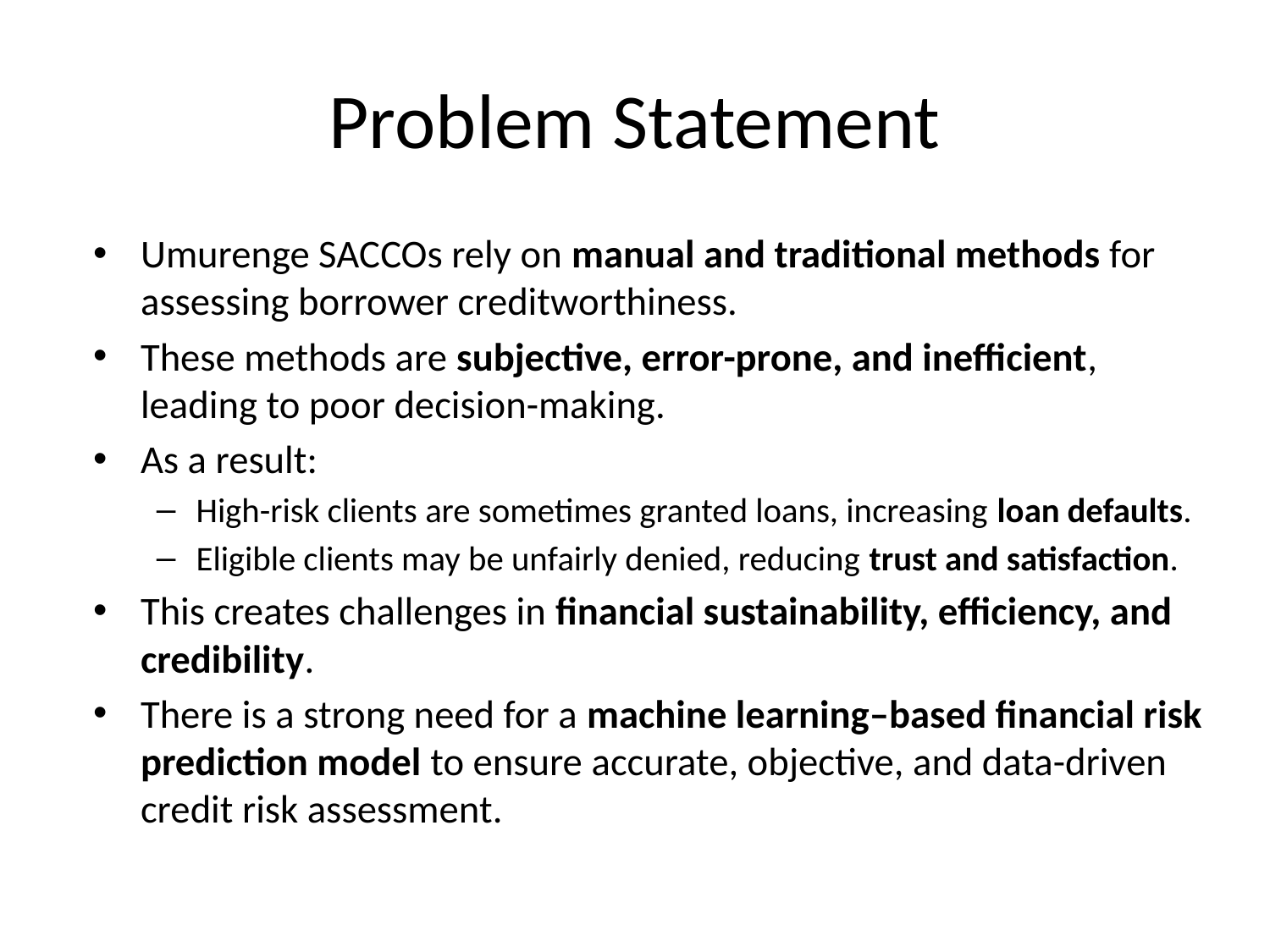

# Problem Statement
Umurenge SACCOs rely on manual and traditional methods for assessing borrower creditworthiness.
These methods are subjective, error-prone, and inefficient, leading to poor decision-making.
As a result:
High-risk clients are sometimes granted loans, increasing loan defaults.
Eligible clients may be unfairly denied, reducing trust and satisfaction.
This creates challenges in financial sustainability, efficiency, and credibility.
There is a strong need for a machine learning–based financial risk prediction model to ensure accurate, objective, and data-driven credit risk assessment.